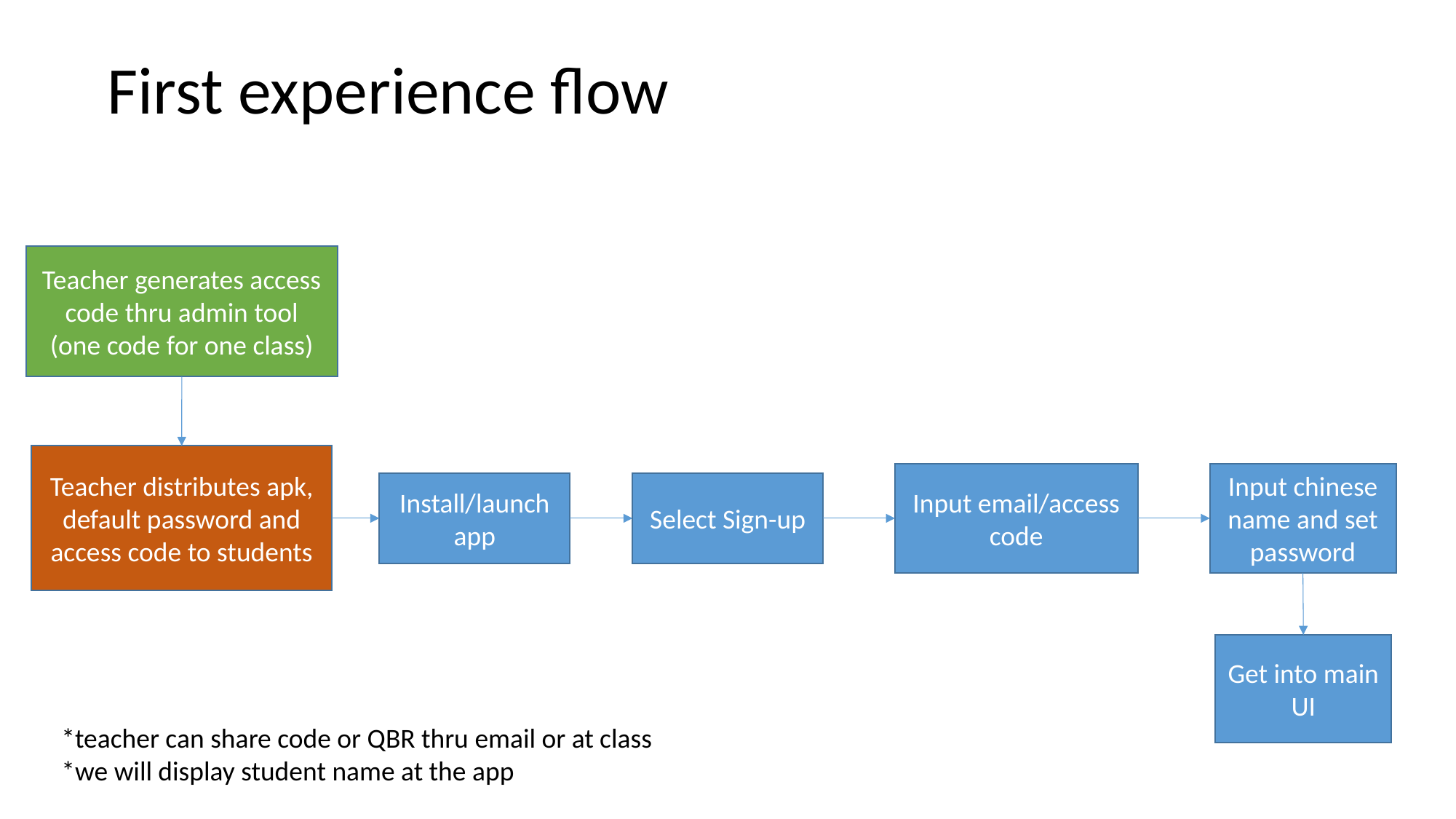

# First experience flow
Teacher generates access code thru admin tool
(one code for one class)
Teacher distributes apk, default password and access code to students
Input email/access code
Input chinese name and set password
Install/launch app
Select Sign-up
Get into main UI
*teacher can share code or QBR thru email or at class
*we will display student name at the app